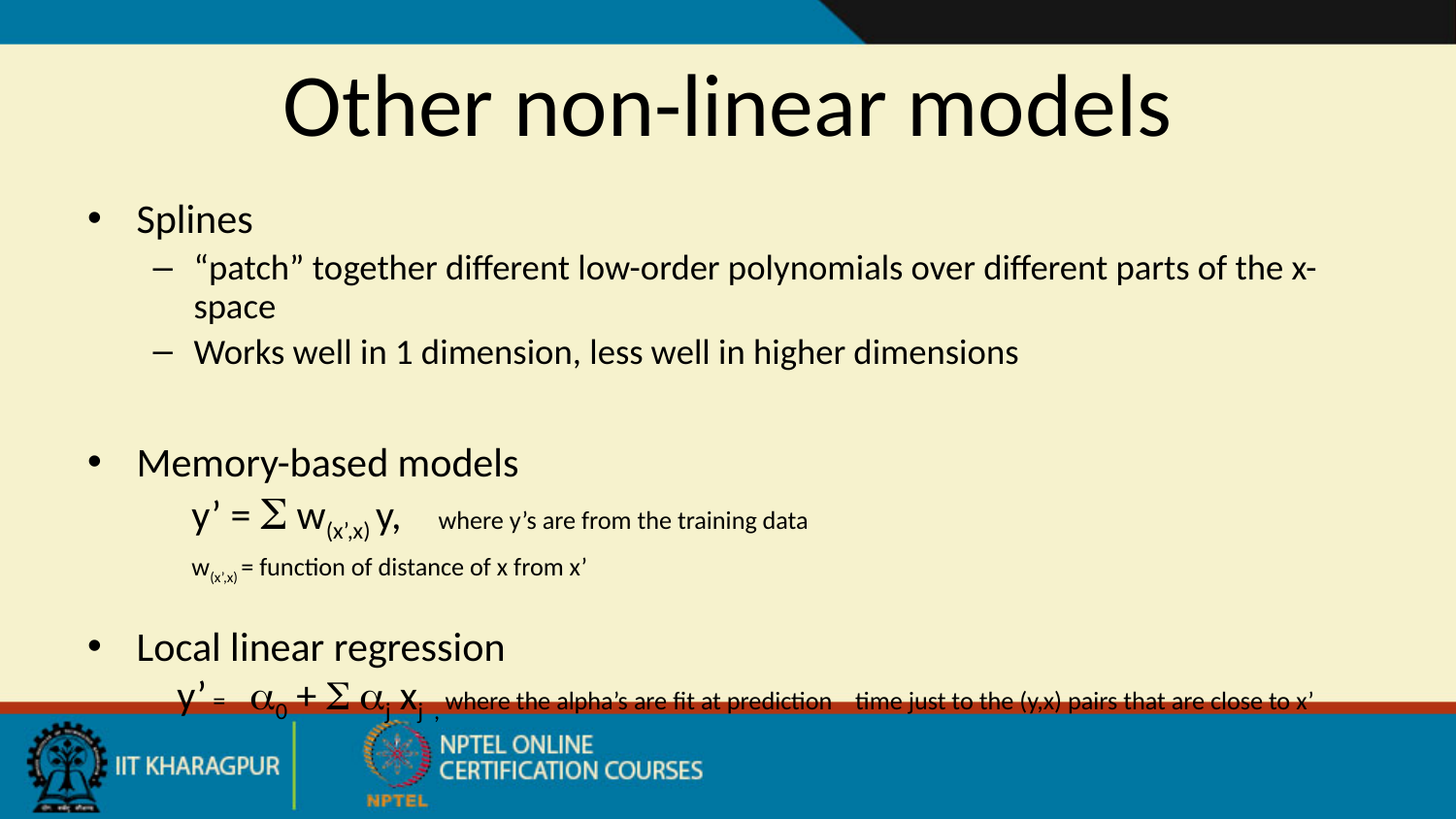

# Other non-linear models
Splines
“patch” together different low-order polynomials over different parts of the x-space
Works well in 1 dimension, less well in higher dimensions

Memory-based models
      y’ = Σ w(x’,x) y,    where y’s are from the training data
      w(x’,x) = function of distance of x from x’

Local linear regression
       y’ =   α0 + Σ αj xj  , where the alpha’s are fit at prediction    time just to the (y,x) pairs that are close to x’